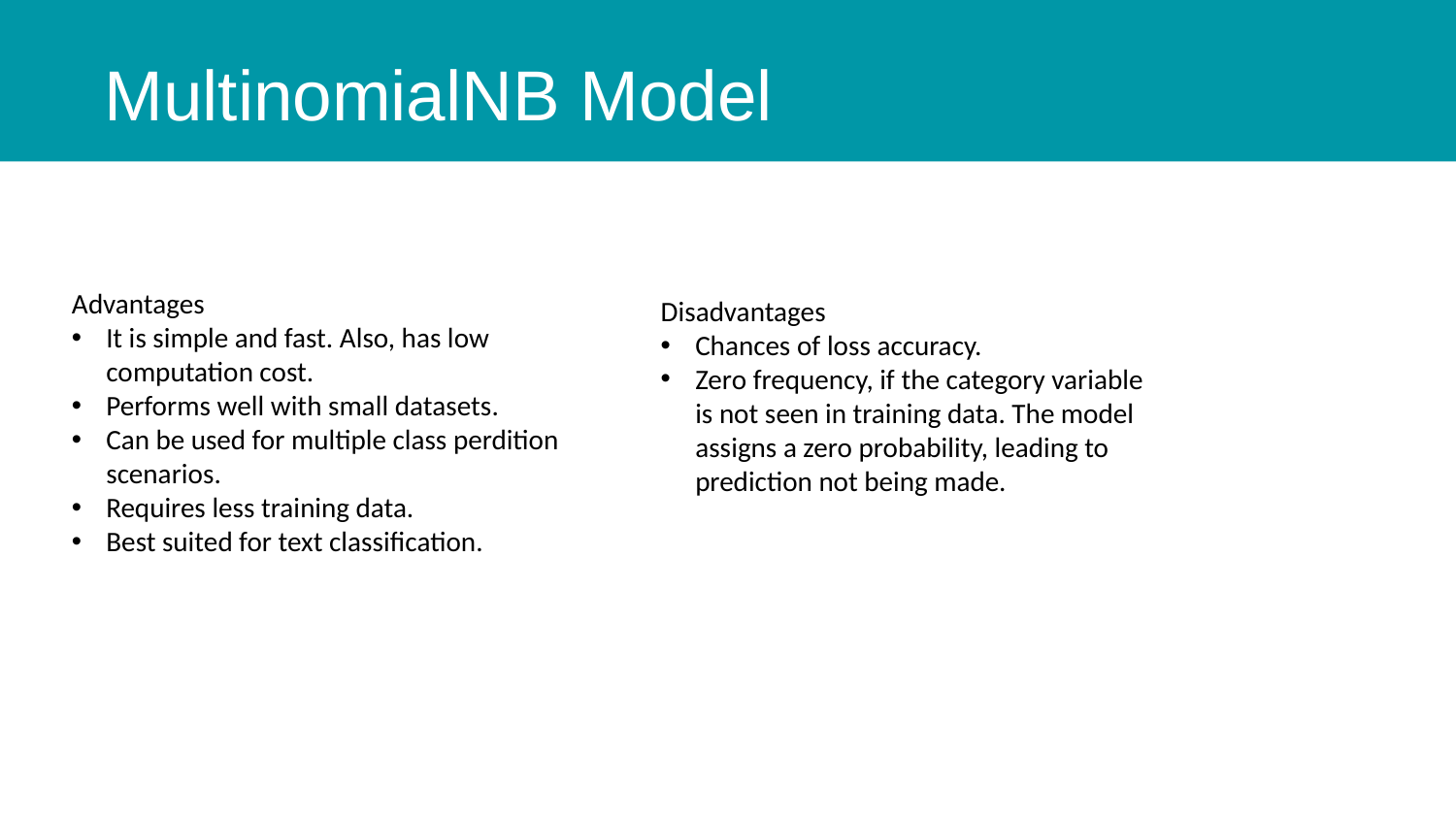

# MultinomialNB Model
Advantages
It is simple and fast. Also, has low computation cost.
Performs well with small datasets.
Can be used for multiple class perdition scenarios.
Requires less training data.
Best suited for text classification.

Disadvantages
Chances of loss accuracy.
Zero frequency, if the category variable is not seen in training data. The model assigns a zero probability, leading to prediction not being made.